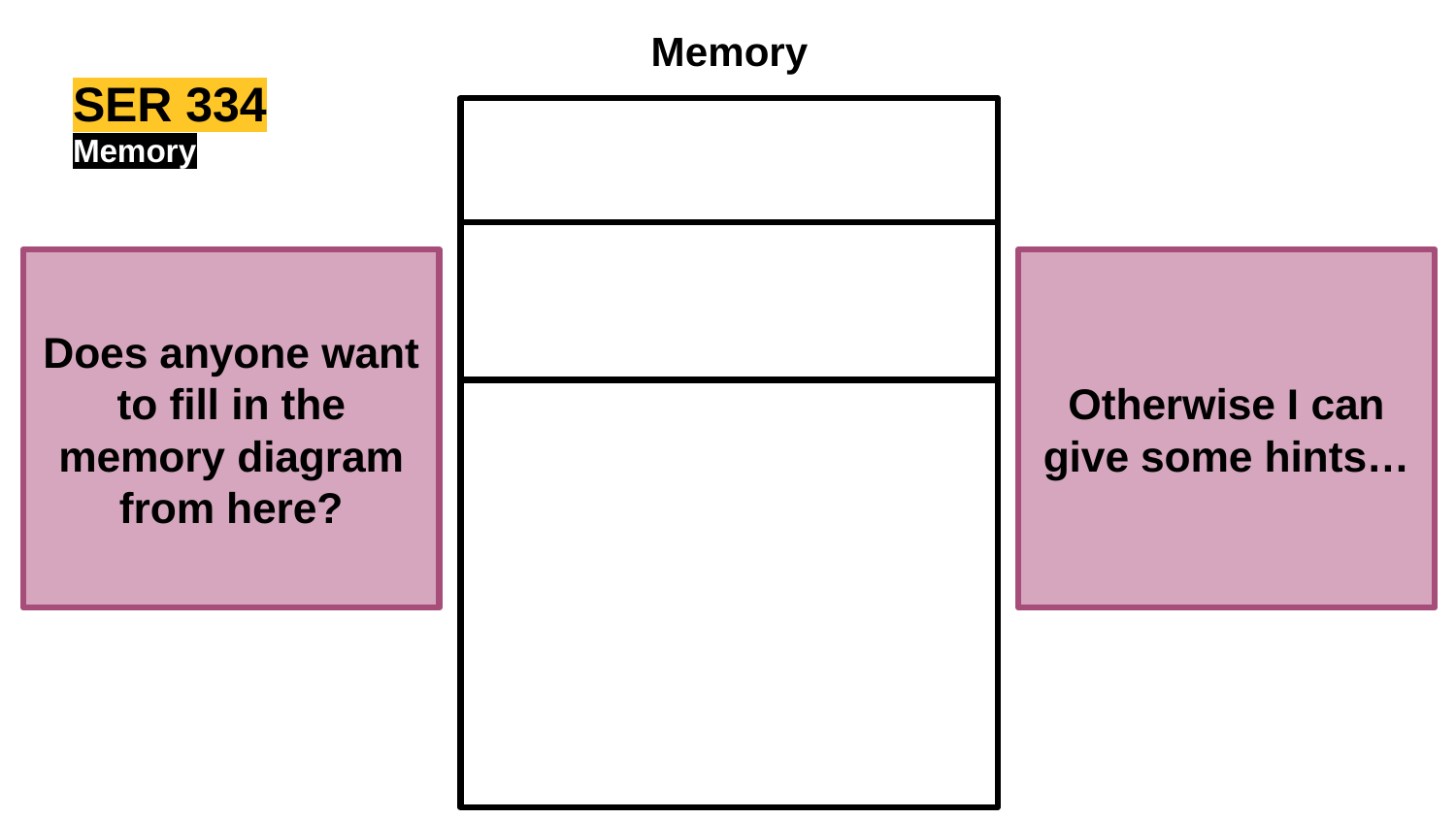

Memory
SER 334

Memory
Does anyone want to fill in the memory diagram from here?
Otherwise I can give some hints…